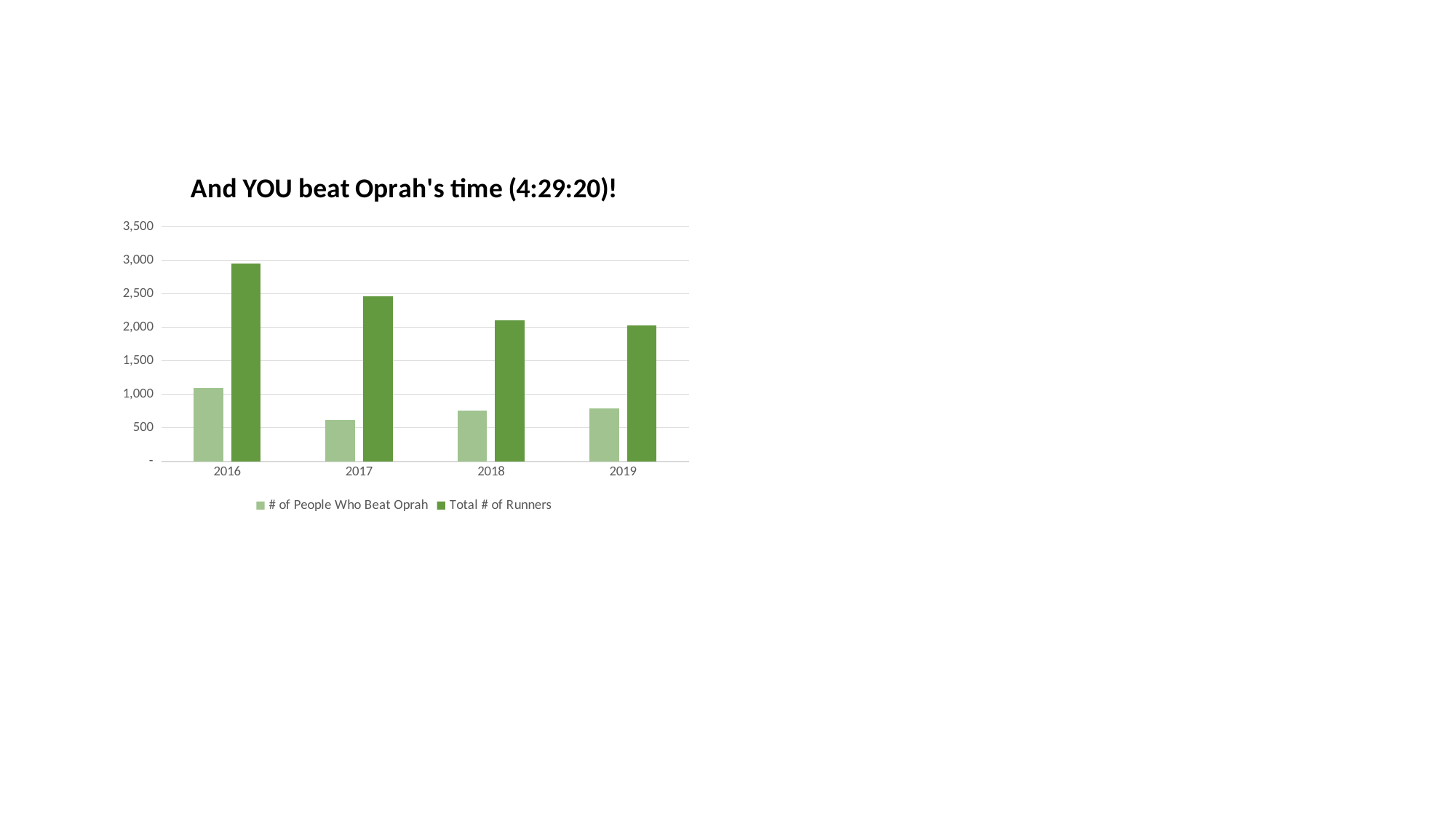

### Chart: And YOU beat Oprah's time (4:29:20)!

| Category | # of People Who Beat Oprah | Total # of Runners |
|---|---|---|
| 2016 | 1099.0 | 2952.0 |
| 2017 | 615.0 | 2466.0 |
| 2018 | 756.0 | 2100.0 |
| 2019 | 793.0 | 2024.0 |